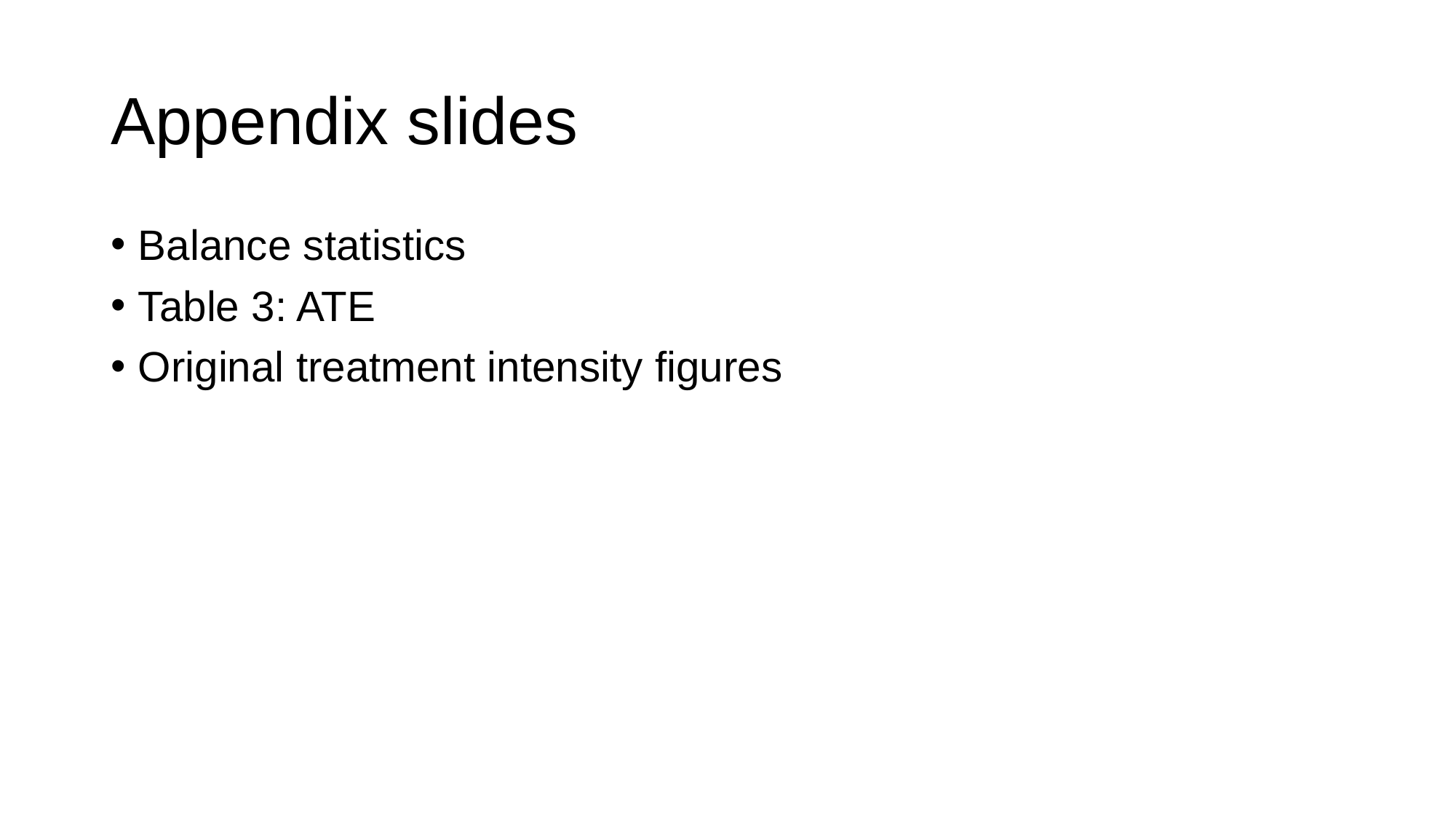

# Appendix slides
Balance statistics
Table 3: ATE
Original treatment intensity figures